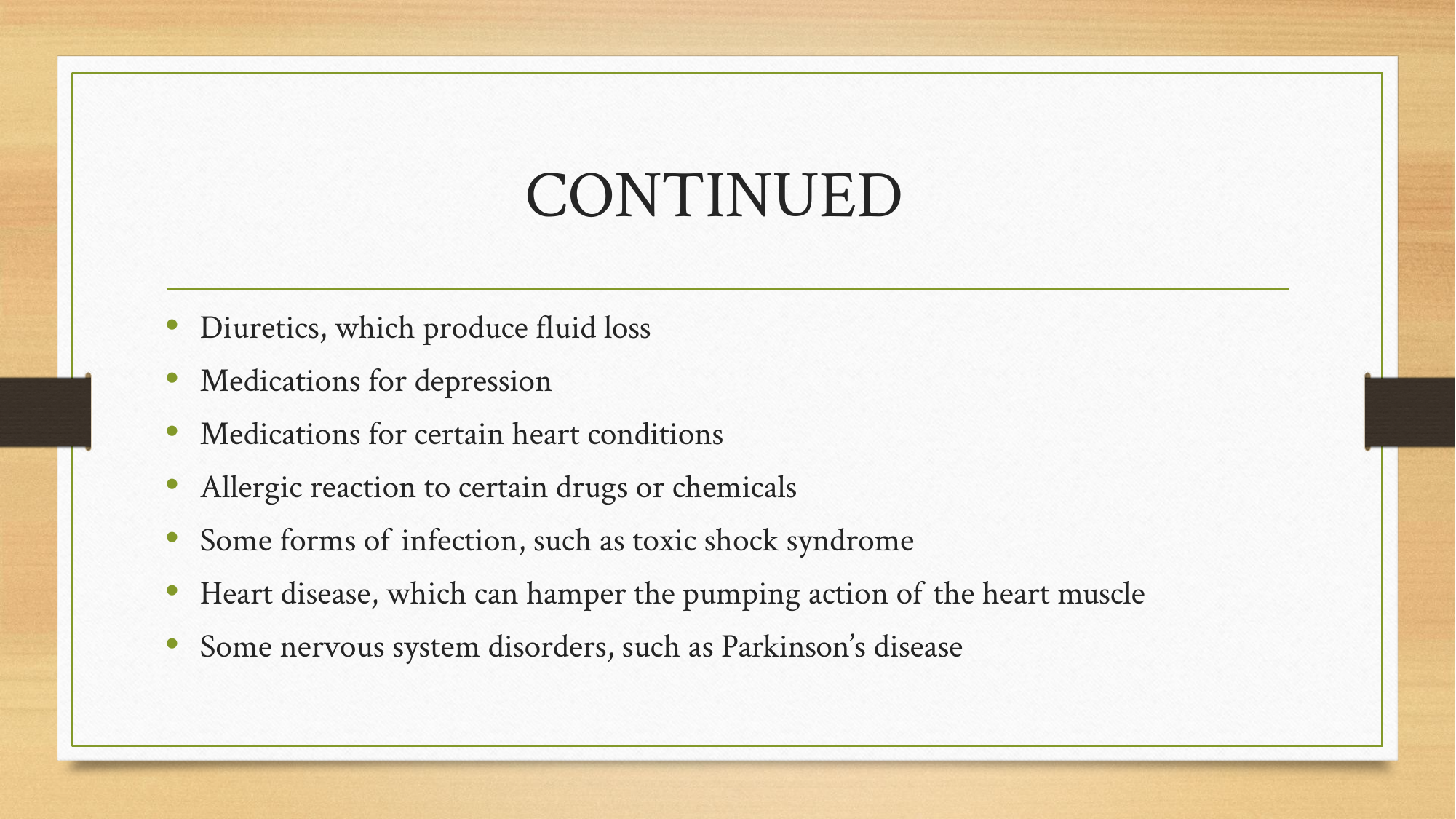

# CONTINUED
Diuretics, which produce fluid loss
Medications for depression
Medications for certain heart conditions
Allergic reaction to certain drugs or chemicals
Some forms of infection, such as toxic shock syndrome
Heart disease, which can hamper the pumping action of the heart muscle
Some nervous system disorders, such as Parkinson’s disease